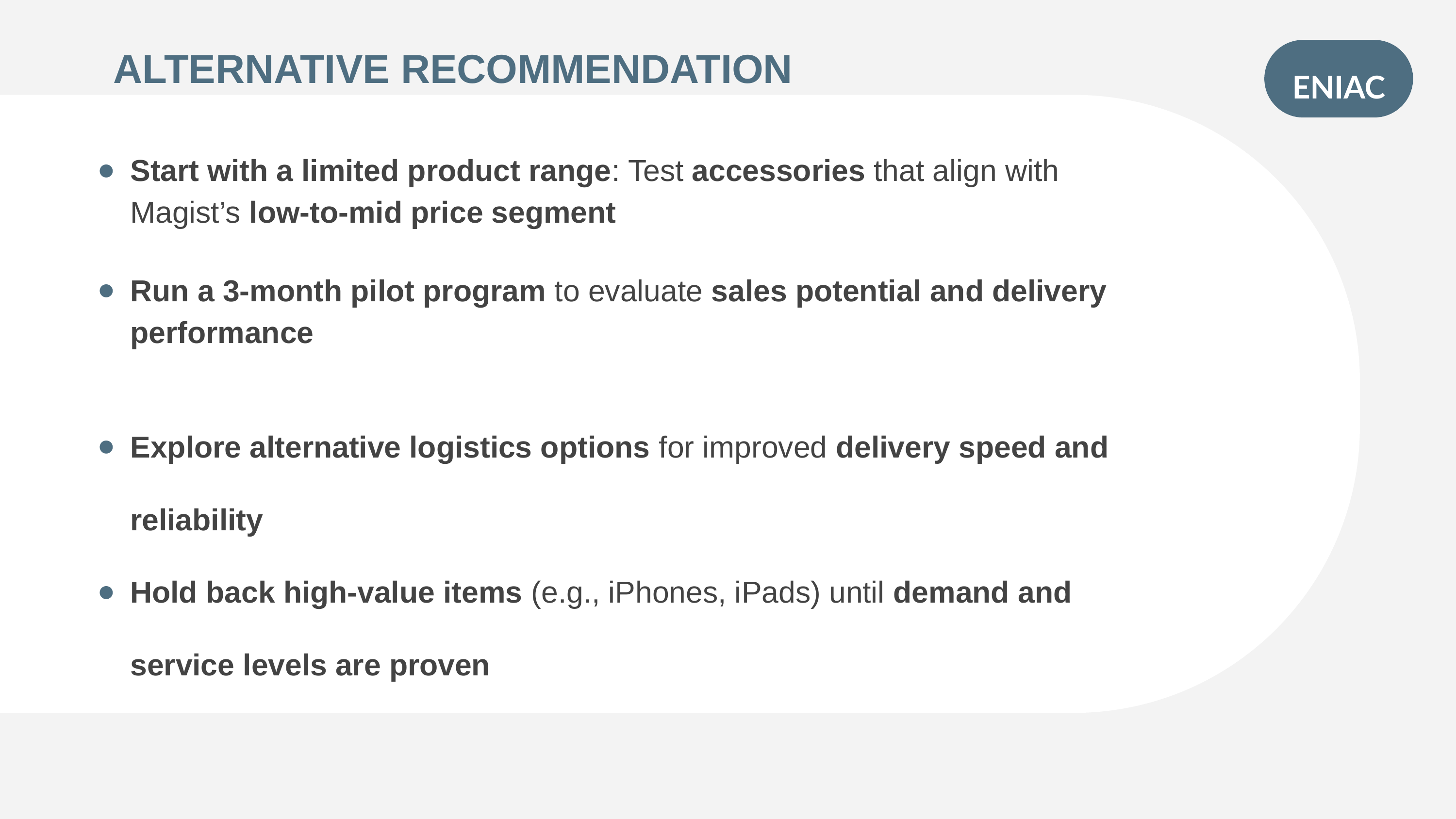

ENIAC
ALTERNATIVE RECOMMENDATION
Start with a limited product range: Test accessories that align with Magist’s low-to-mid price segment
Run a 3-month pilot program to evaluate sales potential and delivery performance
Explore alternative logistics options for improved delivery speed and reliability
Hold back high-value items (e.g., iPhones, iPads) until demand and service levels are proven